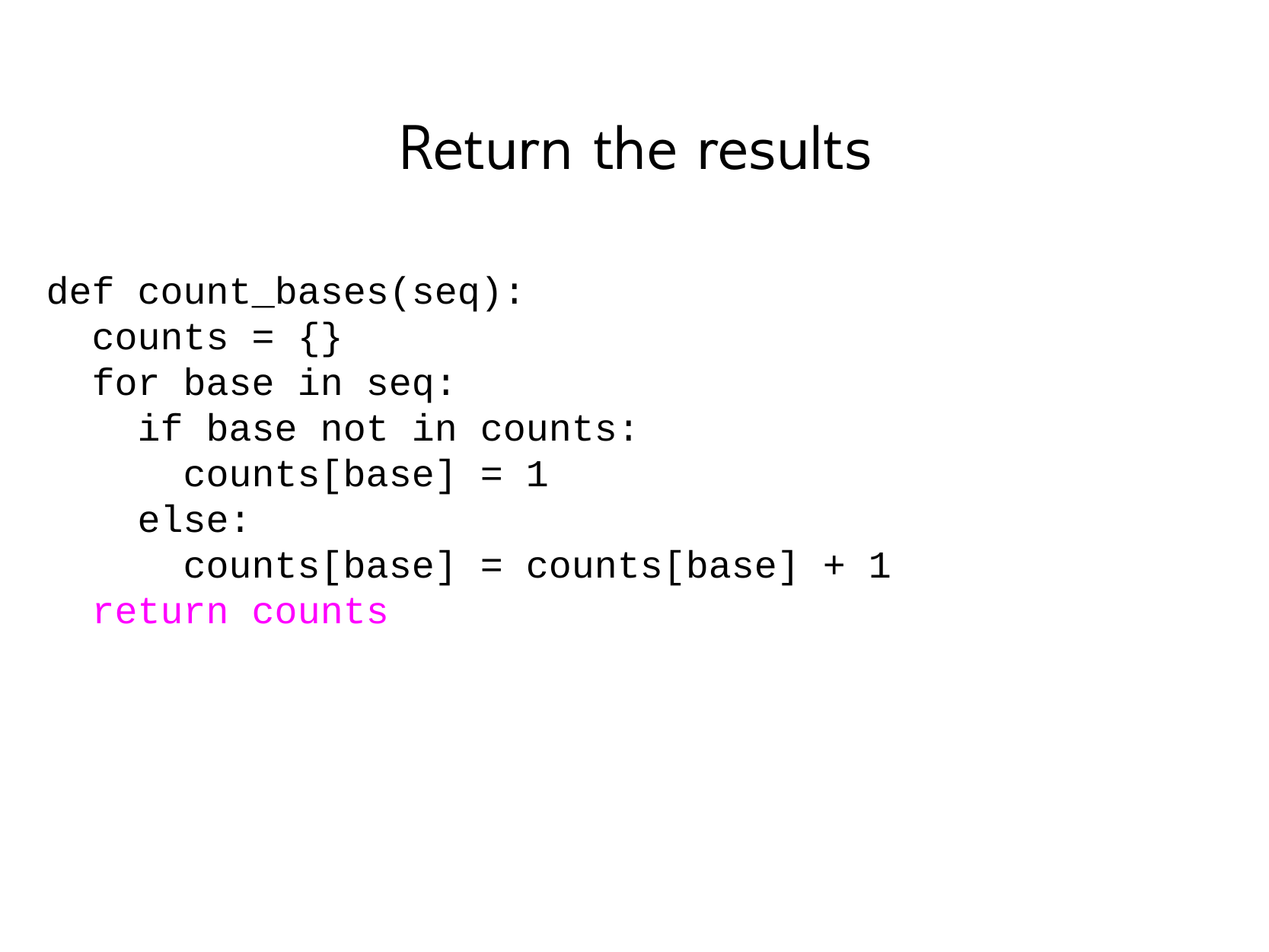

# Return the results
def count_bases(seq):
  counts = {}
  for base in seq:
    if base not in counts:
      counts[base] = 1
    else:
      counts[base] = counts[base] + 1
  return counts